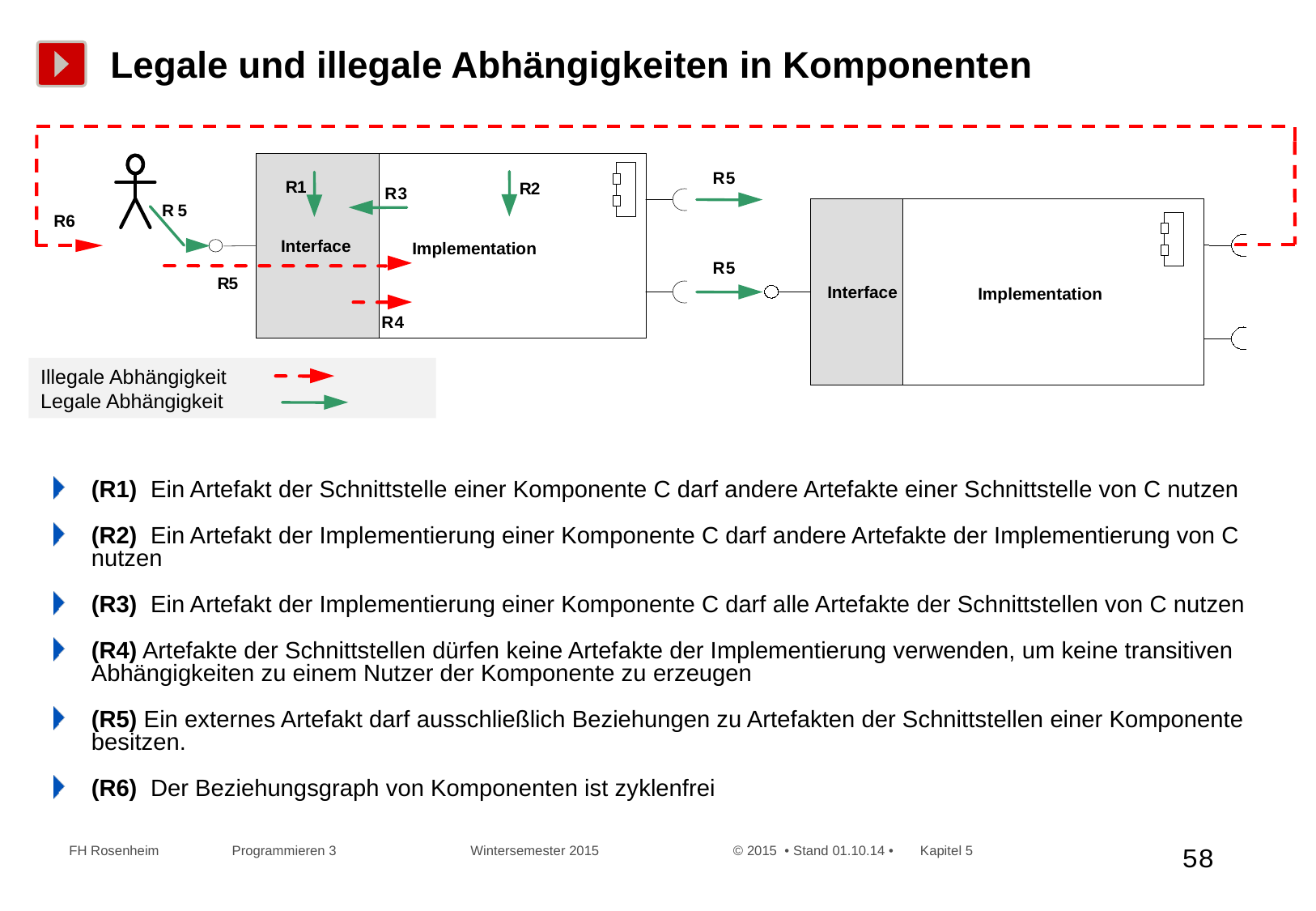

# Legale und illegale Abhängigkeiten in Komponenten

R
5

R
1
R
2
R
3

Interface
Implementation

5
R

R6

Interface

Implementation

R
5

R
5

R
4

Illegale Abhängigkeit
Legale Abhängigkeit

(R1)  Ein Artefakt der Schnittstelle einer Komponente C darf andere Artefakte einer Schnittstelle von C nutzen
(R2)  Ein Artefakt der Implementierung einer Komponente C darf andere Artefakte der Implementierung von C nutzen
(R3)  Ein Artefakt der Implementierung einer Komponente C darf alle Artefakte der Schnittstellen von C nutzen
(R4) Artefakte der Schnittstellen dürfen keine Artefakte der Implementierung verwenden, um keine transitiven Abhängigkeiten zu einem Nutzer der Komponente zu erzeugen
(R5) Ein externes Artefakt darf ausschließlich Beziehungen zu Artefakten der Schnittstellen einer Komponente besitzen.
(R6)  Der Beziehungsgraph von Komponenten ist zyklenfrei

     FH Rosenheim                   Programmieren 3                                   Wintersemester 2015                                   © 2015  • Stand 01.10.14 •       Kapitel 5